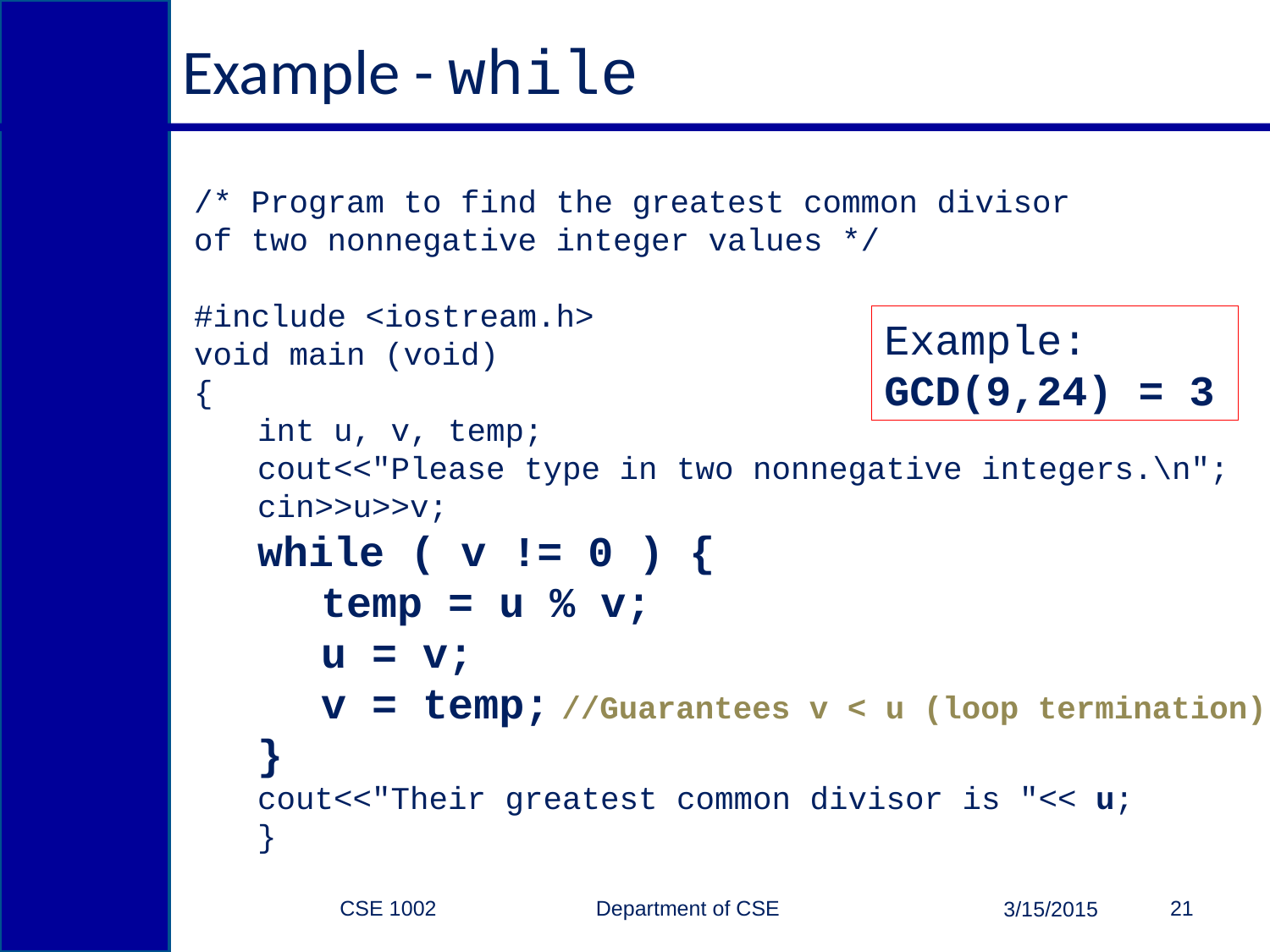

# Example - while

/* Program to find the greatest common divisor
of two nonnegative integer values */

#include <iostream.h>
void main (void)
{
int u, v, temp;
cout<<"Please type in two nonnegative integers.\n";
cin>>u>>v;
while ( v != 0 ) {
temp = u % v;
u = v;
v = temp; //Guarantees v < u (loop termination)
}
cout<<"Their greatest common divisor is "<< u;
}
Example:
GCD(9,24) = 3
CSE 1002                           Department of CSE
21
3/15/2015